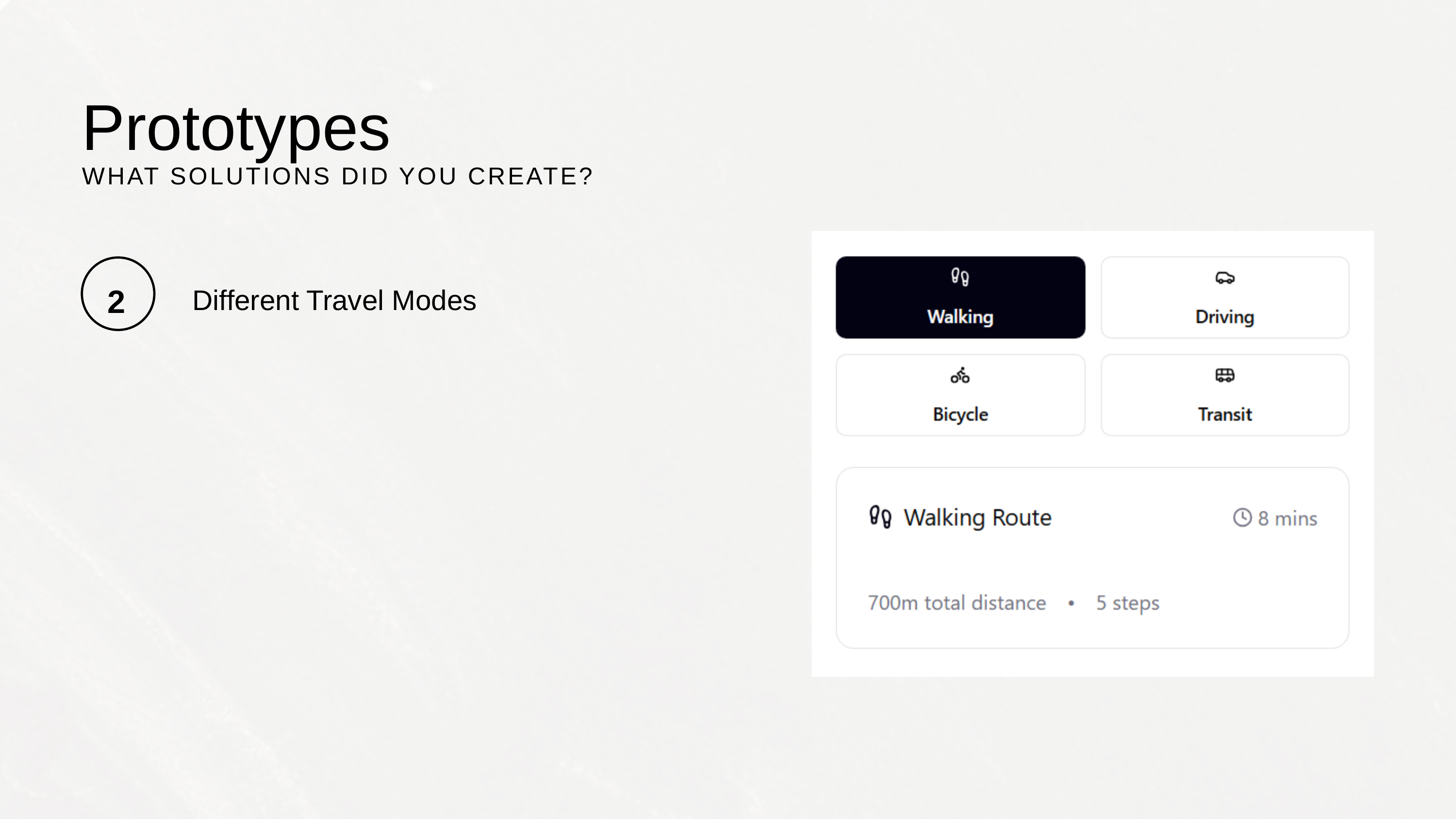

Prototypes
WHAT SOLUTIONS DID YOU CREATE?

2
Different Travel Modes